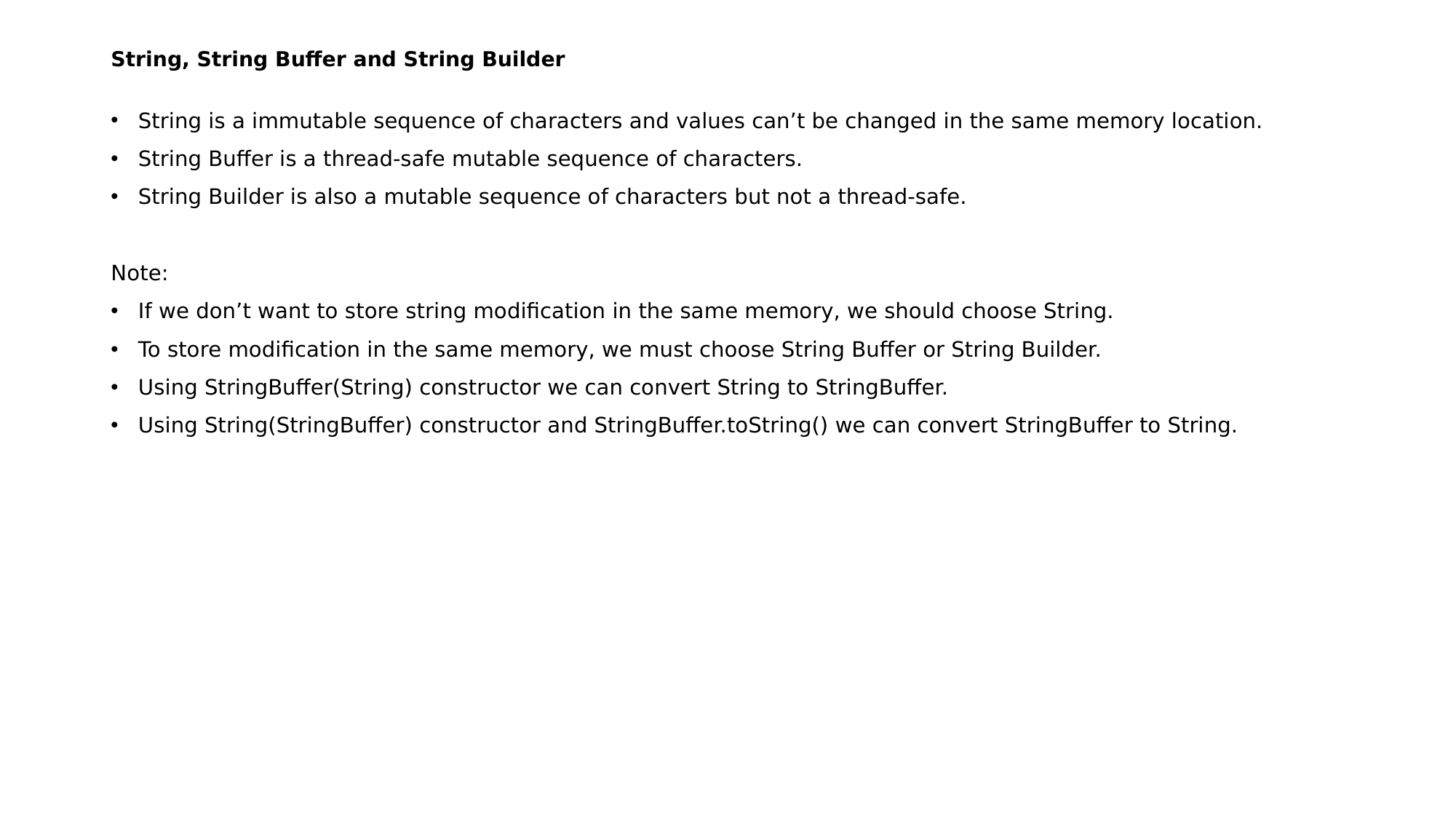

# String, String Buffer and String Builder
String is a immutable sequence of characters and values can’t be changed in the same memory location.
String Buffer is a thread-safe mutable sequence of characters.
String Builder is also a mutable sequence of characters but not a thread-safe.

Note:
If we don’t want to store string modification in the same memory, we should choose String.
To store modification in the same memory, we must choose String Buffer or String Builder.
Using StringBuffer(String) constructor we can convert String to StringBuffer.
Using String(StringBuffer) constructor and StringBuffer.toString() we can convert StringBuffer to String.